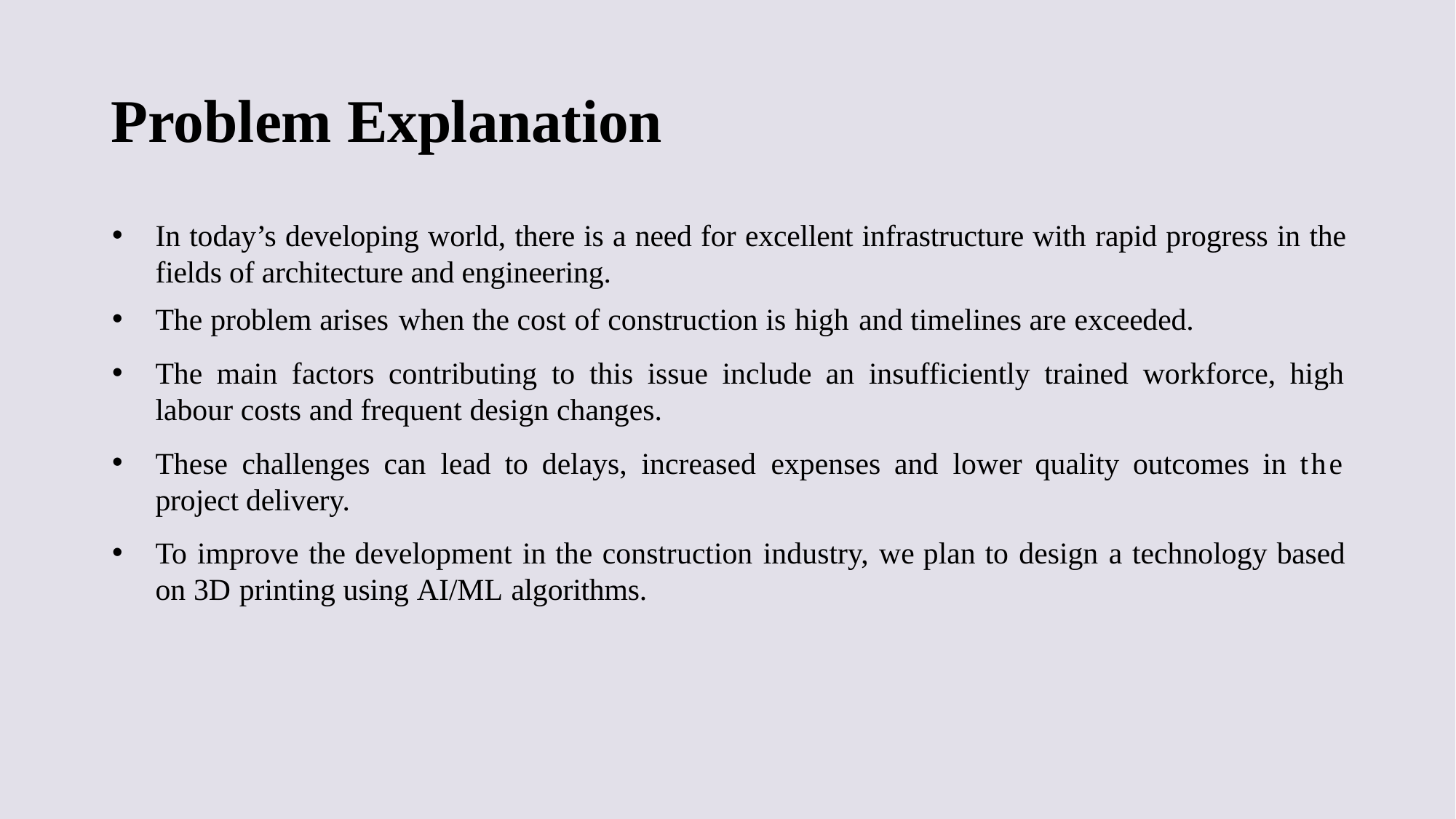

# Problem Explanation
In today’s developing world, there is a need for excellent infrastructure with rapid progress in the fields of architecture and engineering.
The problem arises when the cost of construction is high and timelines are exceeded.
The main factors contributing to this issue include an insufficiently trained workforce, high labour costs and frequent design changes.
These challenges can lead to delays, increased expenses and lower quality outcomes in the project delivery.
To improve the development in the construction industry, we plan to design a technology based on 3D printing using AI/ML algorithms.